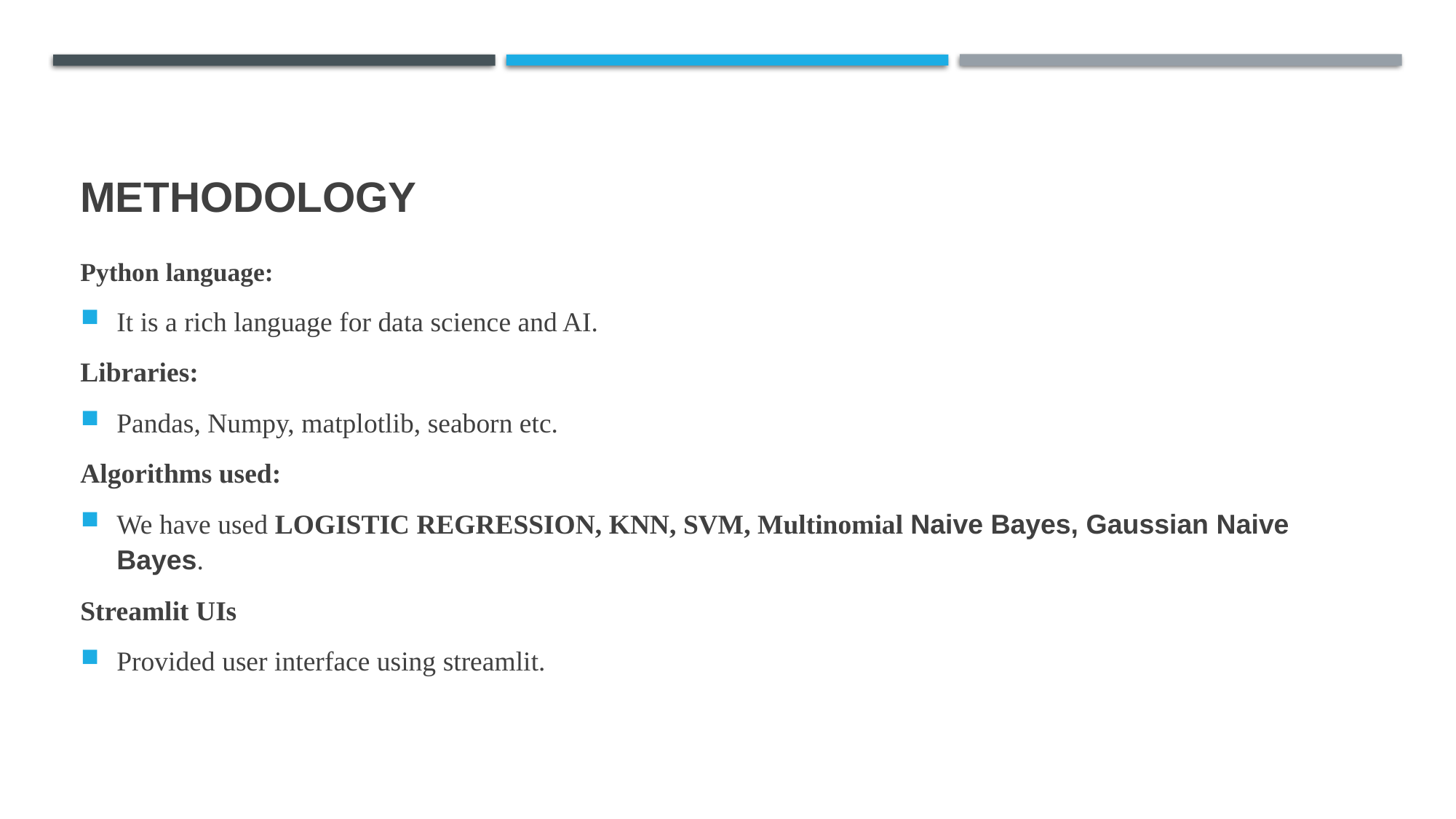

# METHODOLOGY
Python language:
It is a rich language for data science and AI.
Libraries:
Pandas, Numpy, matplotlib, seaborn etc.
Algorithms used:
We have used LOGISTIC REGRESSION, KNN, SVM, Multinomial Naive Bayes, Gaussian Naive Bayes.
Streamlit UIs
Provided user interface using streamlit.